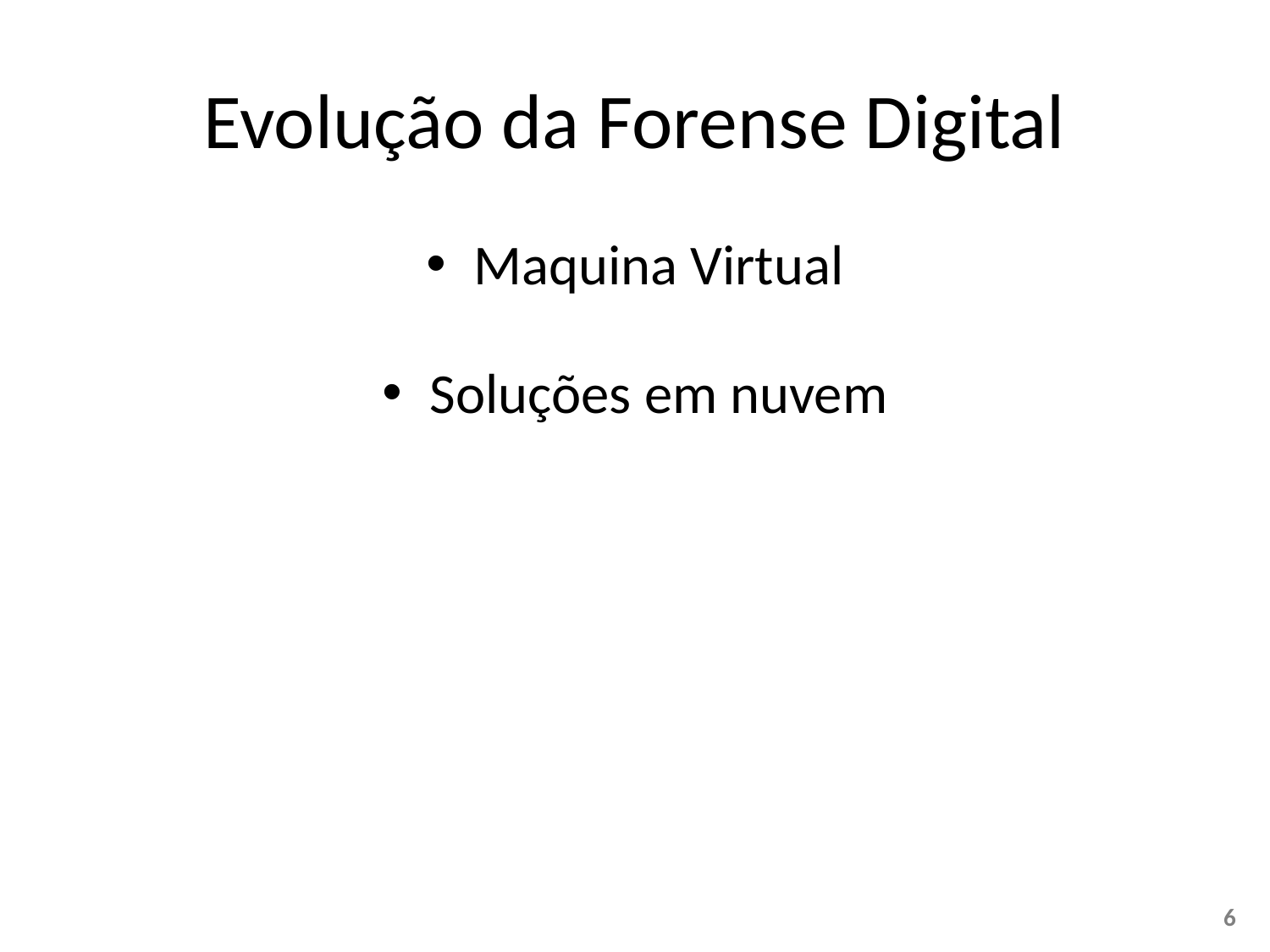

# Evolução da Forense Digital
Maquina Virtual

Soluções em nuvem

6